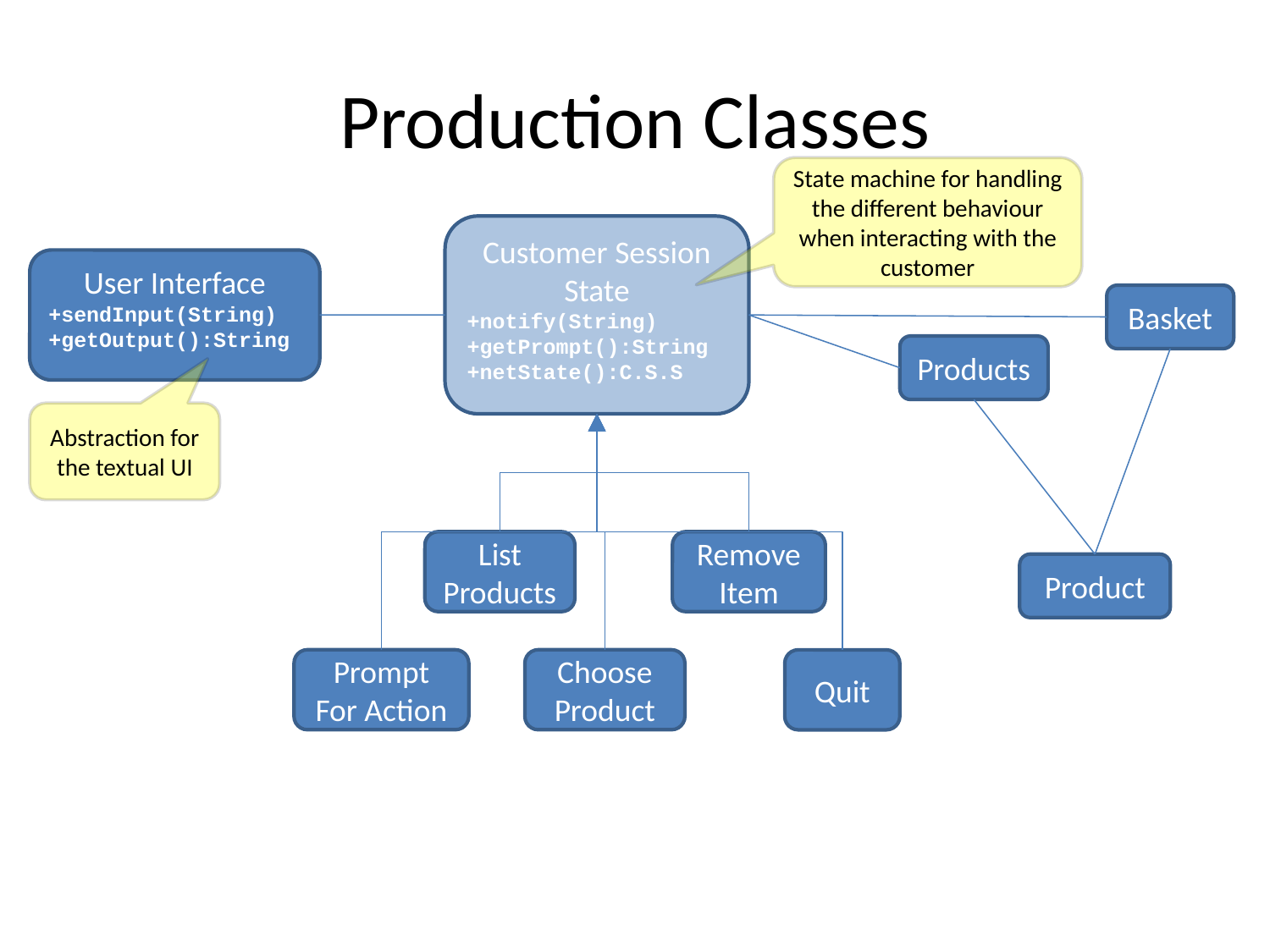

# Production Classes
State machine for handling the different behaviour when interacting with the customer
Customer Session State
+notify(String)
+getPrompt():String
+netState():C.S.S

User Interface
+sendInput(String)
+getOutput():String

Basket
Products
Abstraction for the textual UI
Remove Item
List Products
Product
Prompt For Action
Choose Product
Quit